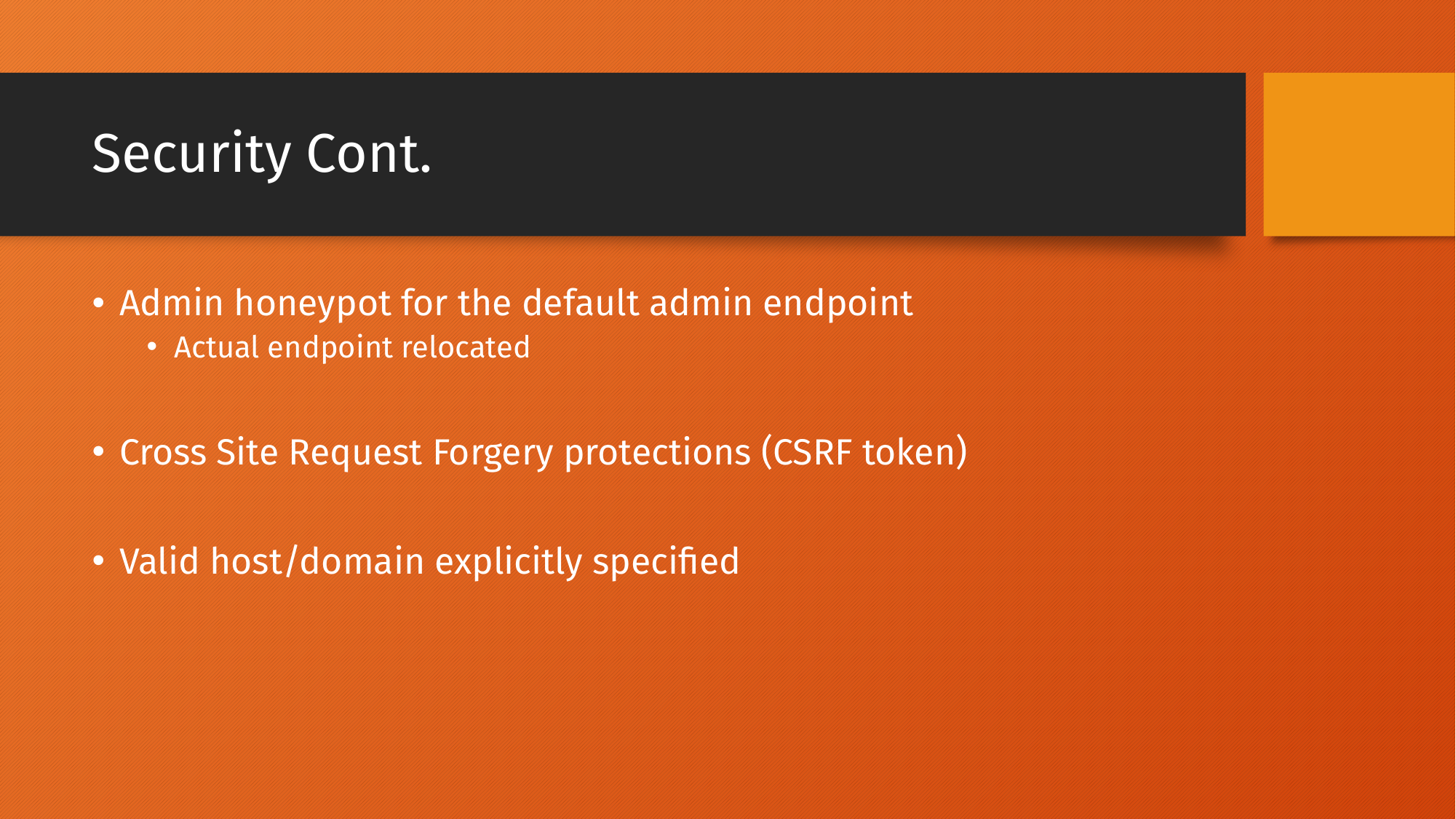

# Security Cont.
Admin honeypot for the default admin endpoint
Actual endpoint relocated

Cross Site Request Forgery protections (CSRF token)

Valid host/domain explicitly specified